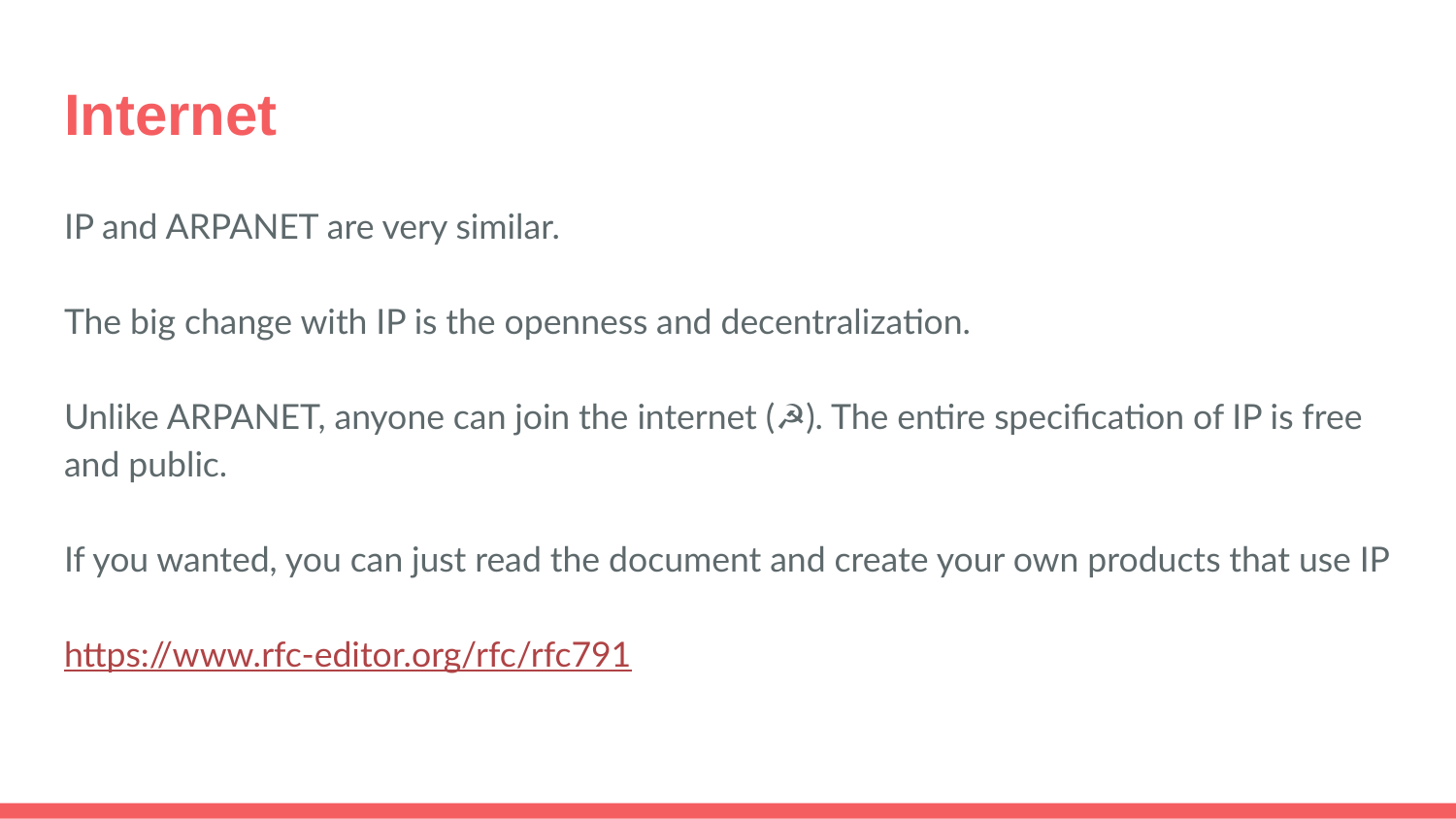

# Internet
IP and ARPANET are very similar.
The big change with IP is the openness and decentralization.
Unlike ARPANET, anyone can join the internet (☭). The entire specification of IP is free and public.
If you wanted, you can just read the document and create your own products that use IP
https://www.rfc-editor.org/rfc/rfc791